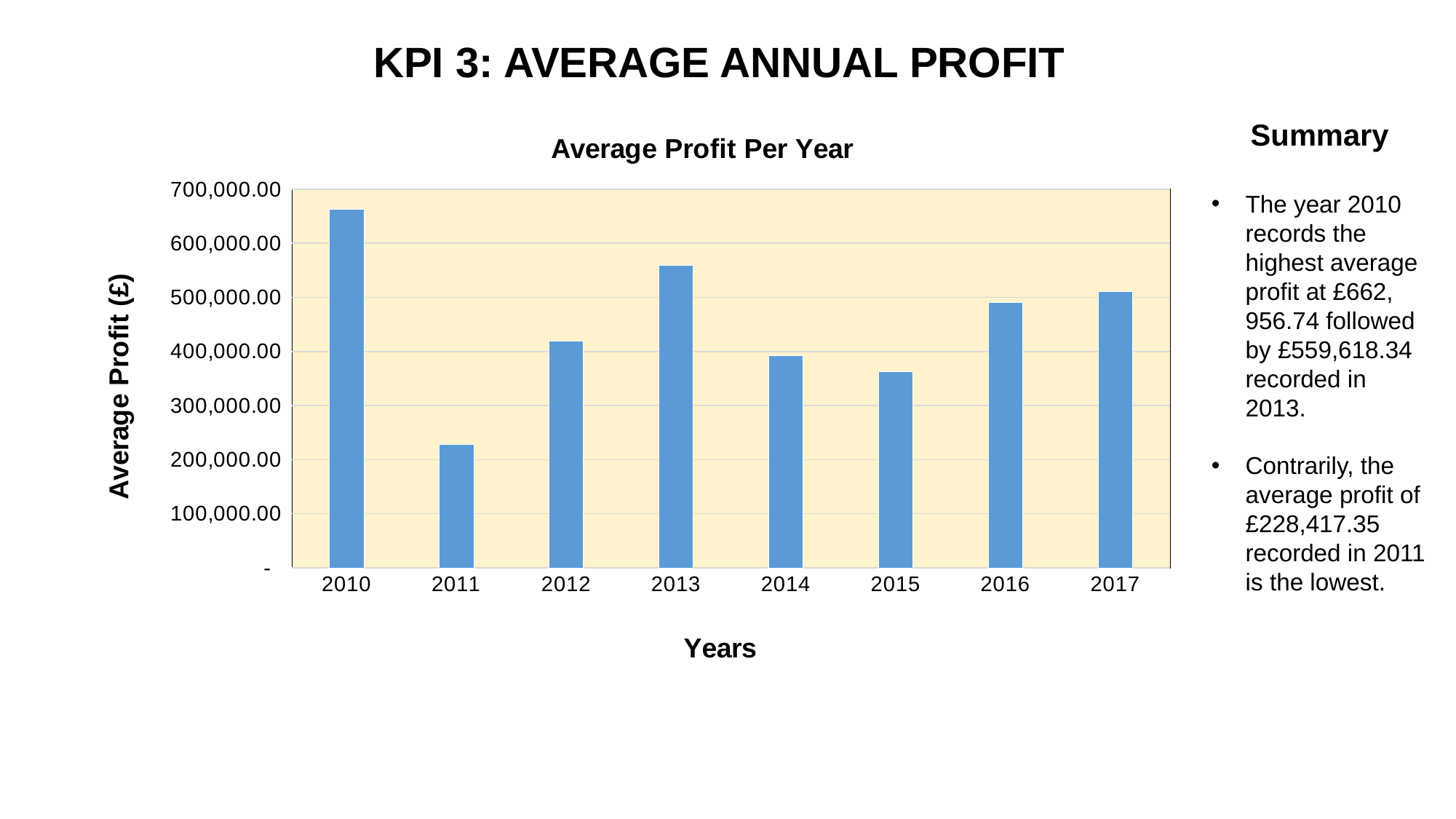

# KPI 3: AVERAGE ANNUAL PROFIT

### Chart: Average Profit Per Year

| Category |  |
|---|---|
| 2010 | 662956.743 |
| 2011 | 228417.35250000004 |
| 2012 | 418773.1872727273 |
| 2013 | 559618.3366666666 |
| 2014 | 391964.11199999996 |
| 2015 | 363321.76727272733 |
| 2016 | 490383.801 |
| 2017 | 511169.18125 |
Summary

The year 2010 records the highest average profit at £662, 956.74 followed by £559,618.34 recorded in 2013.

Contrarily, the average profit of £228,417.35 recorded in 2011 is the lowest.

### Chart: Profit for all Items Sold

| Category |
|---|